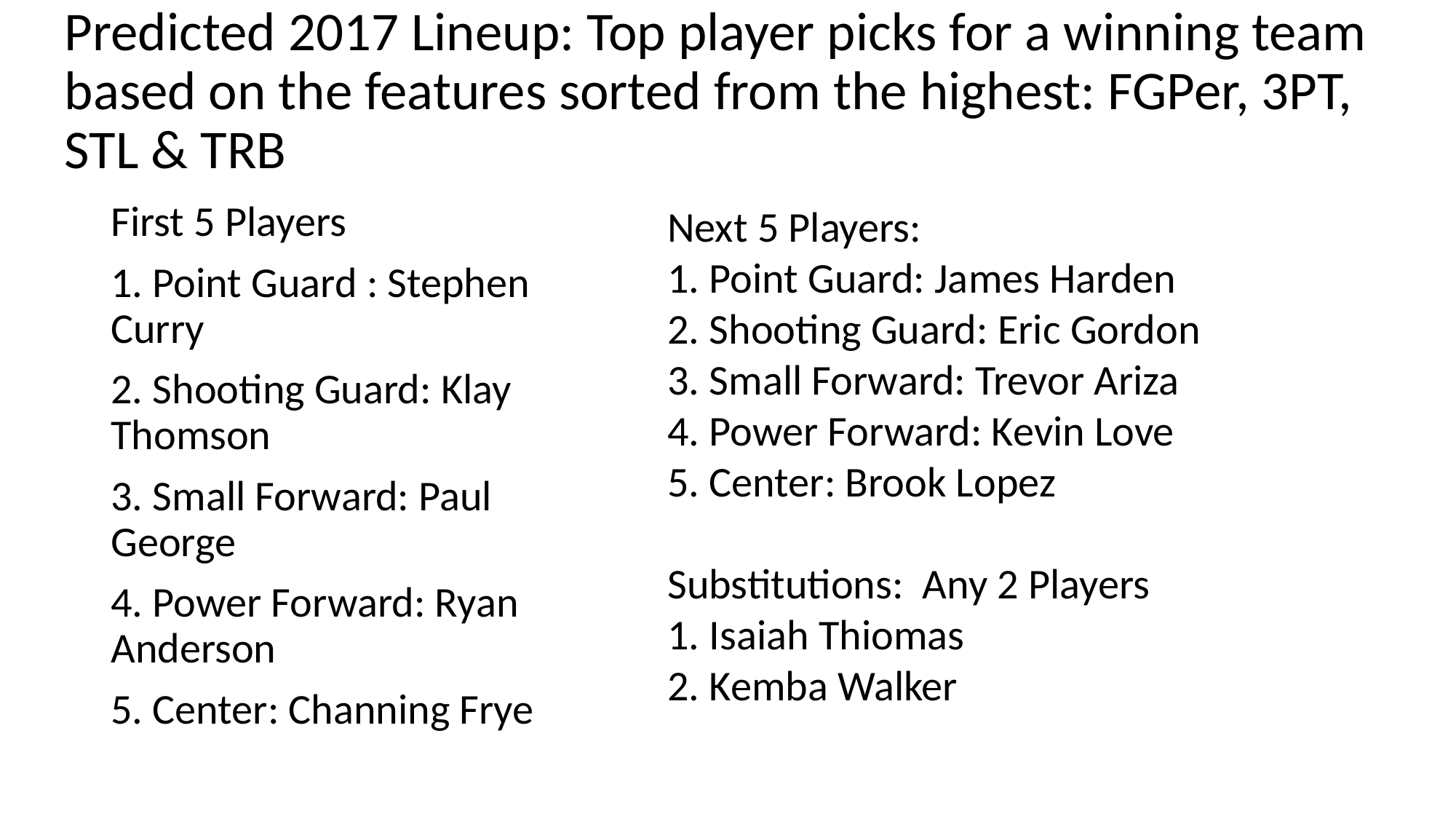

# Predicted 2017 Lineup: Top player picks for a winning team based on the features sorted from the highest: FGPer, 3PT, STL & TRB
First 5 Players
1. Point Guard : Stephen Curry
2. Shooting Guard: Klay Thomson
3. Small Forward: Paul George
4. Power Forward: Ryan Anderson
5. Center: Channing Frye

Next 5 Players:
1. Point Guard: James Harden
2. Shooting Guard: Eric Gordon
3. Small Forward: Trevor Ariza
4. Power Forward: Kevin Love
5. Center: Brook Lopez

Substitutions:  Any 2 Players
1. Isaiah Thiomas
2. Kemba Walker